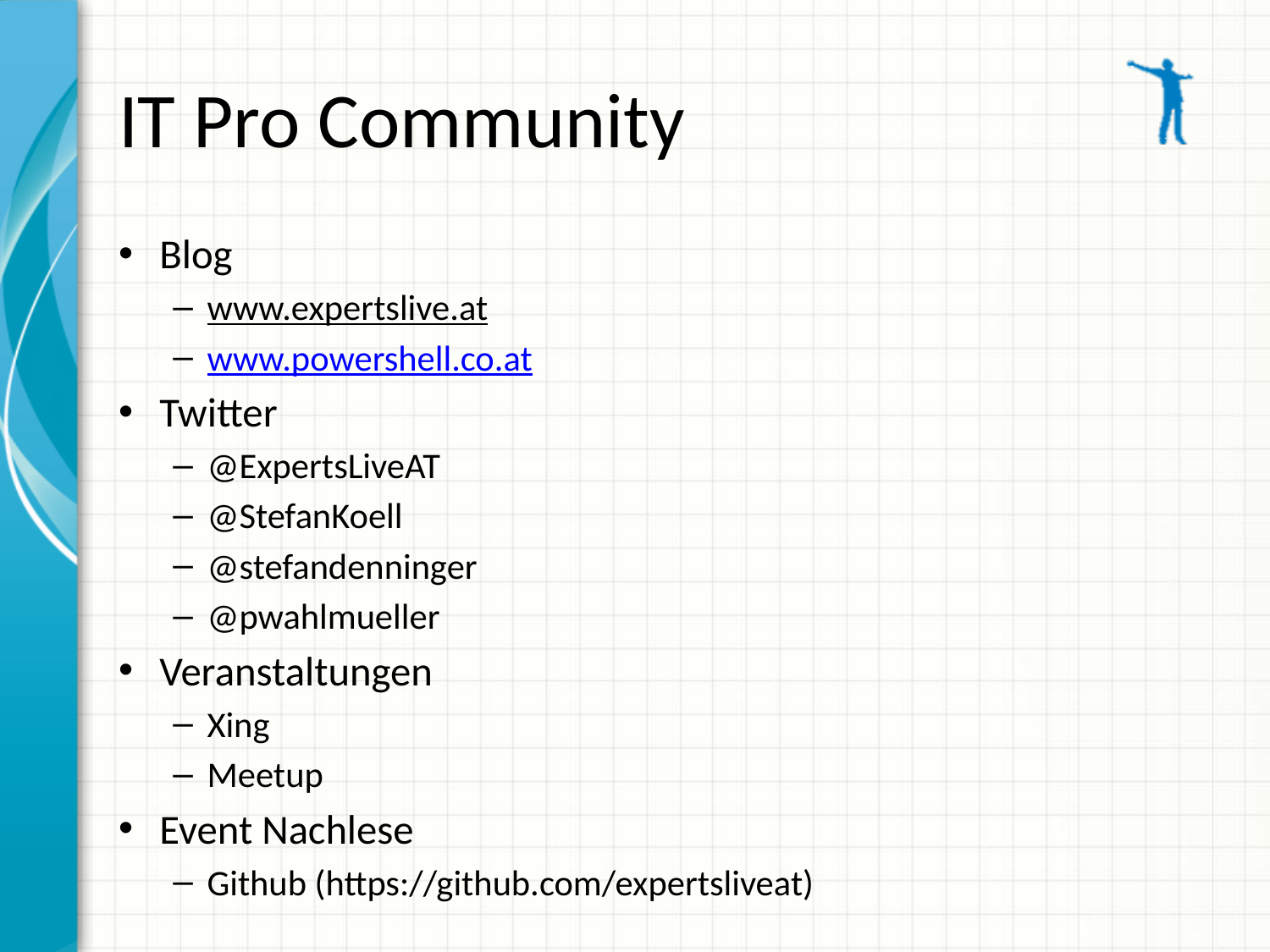

# IT Pro Community
Blog
www.expertslive.at
www.powershell.co.at
Twitter
@ExpertsLiveAT
@StefanKoell
@stefandenninger
@pwahlmueller
Veranstaltungen
Xing
Meetup
Event Nachlese
Github (https://github.com/expertsliveat)